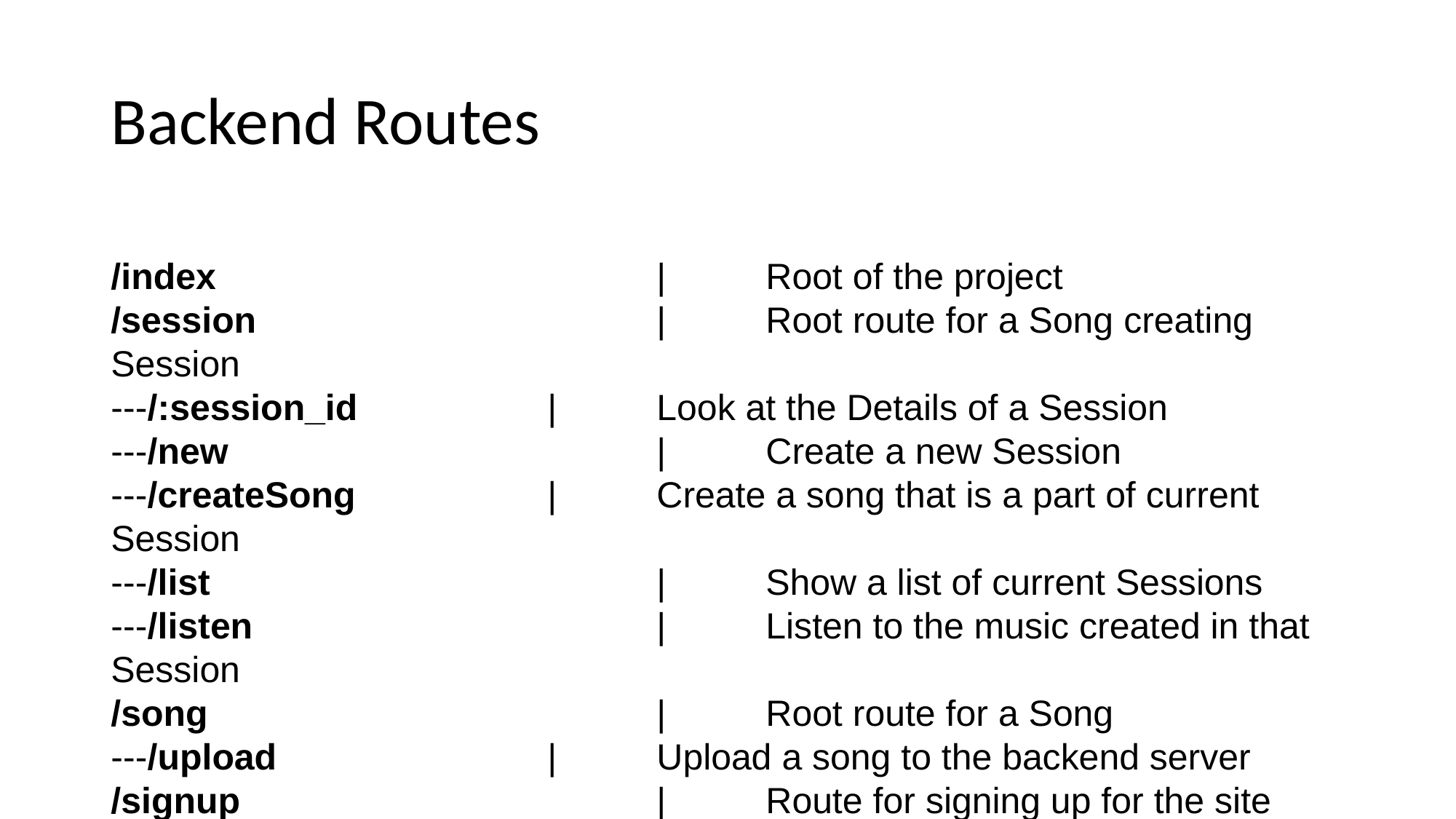

# Backend Routes
/index					|	Root of the project
/session				|	Root route for a Song creating Session
---/:session_id		|	Look at the Details of a Session
---/new				|	Create a new Session
---/createSong		|	Create a song that is a part of current Session
---/list					|	Show a list of current Sessions
---/listen				|	Listen to the music created in that Session
/song					|	Root route for a Song
---/upload			|	Upload a song to the backend server
/signup				|	Route for signing up for the site
/login					|	Route for logging into the site